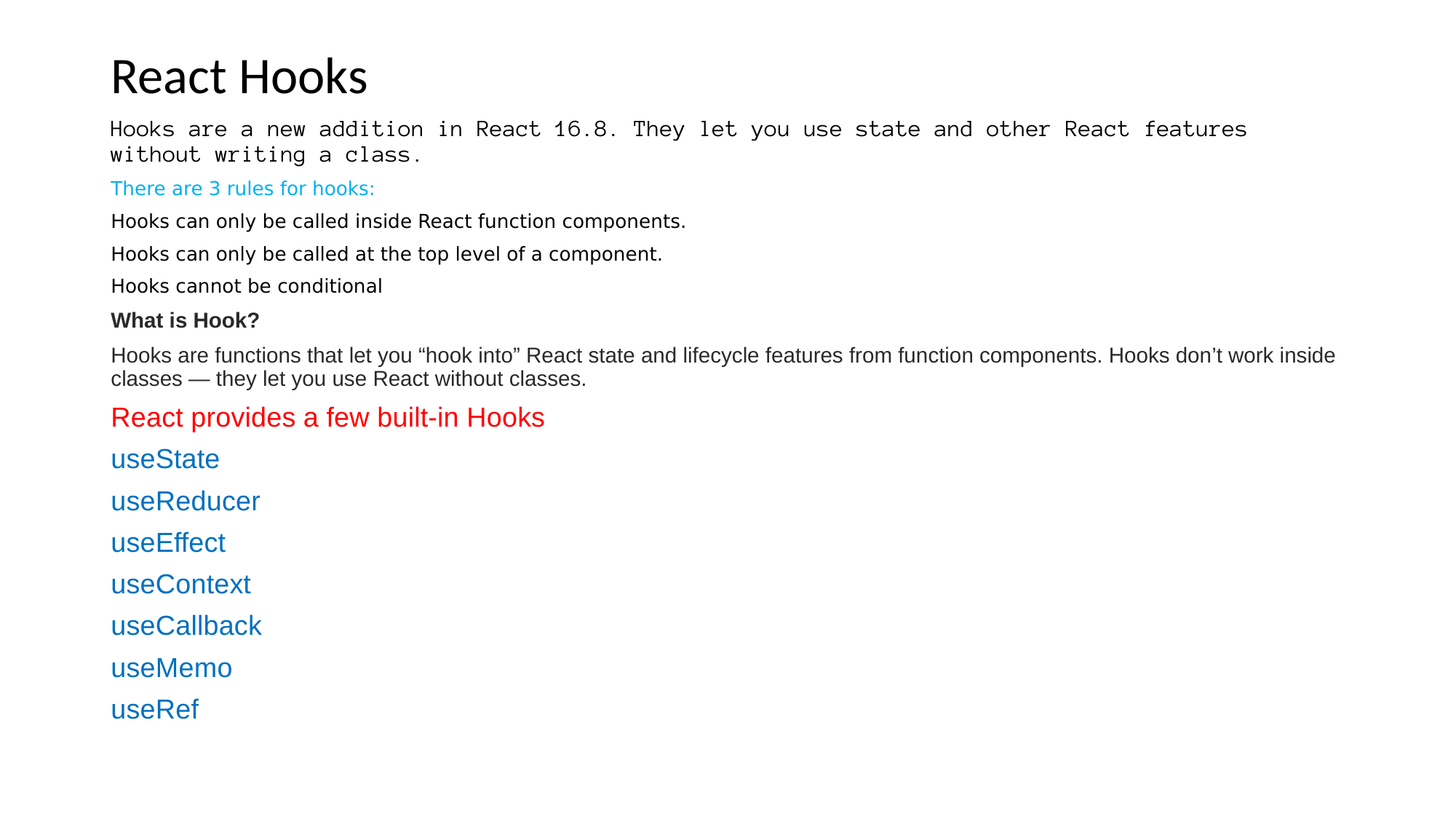

# React Hooks
Hooks are a new addition in React 16.8. They let you use state and other React features without writing a class.
There are 3 rules for hooks:
Hooks can only be called inside React function components.
Hooks can only be called at the top level of a component.
Hooks cannot be conditional
What is Hook?
Hooks are functions that let you “hook into” React state and lifecycle features from function components. Hooks don’t work inside classes — they let you use React without classes.
React provides a few built-in Hooks
useState
useReducer
useEffect
useContext
useCallback
useMemo
useRef